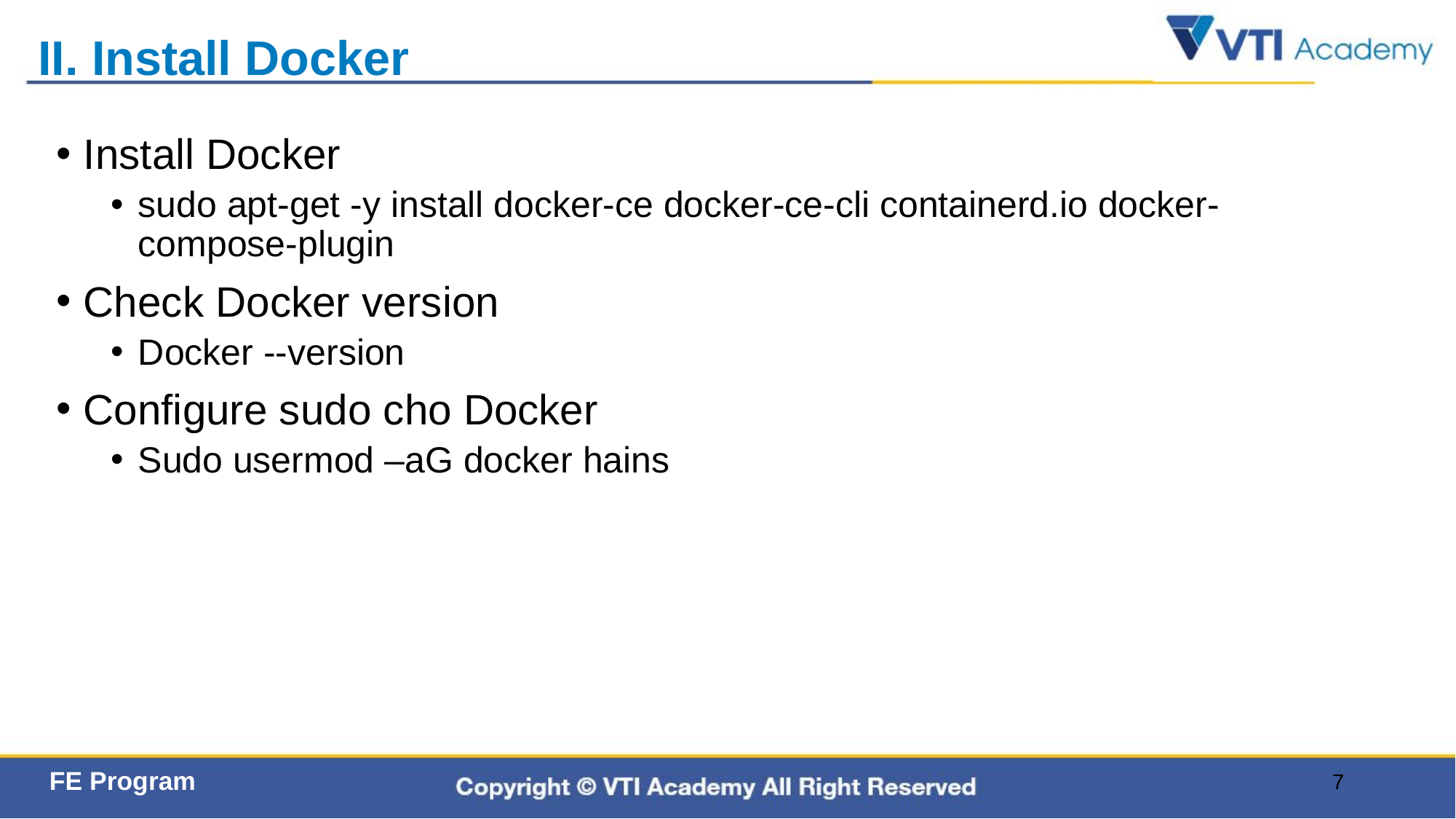

# II. Install Docker
Install Docker
sudo apt-get -y install docker-ce docker-ce-cli containerd.io docker-compose-plugin
Check Docker version
Docker --version
Configure sudo cho Docker
Sudo usermod –aG docker hains
7